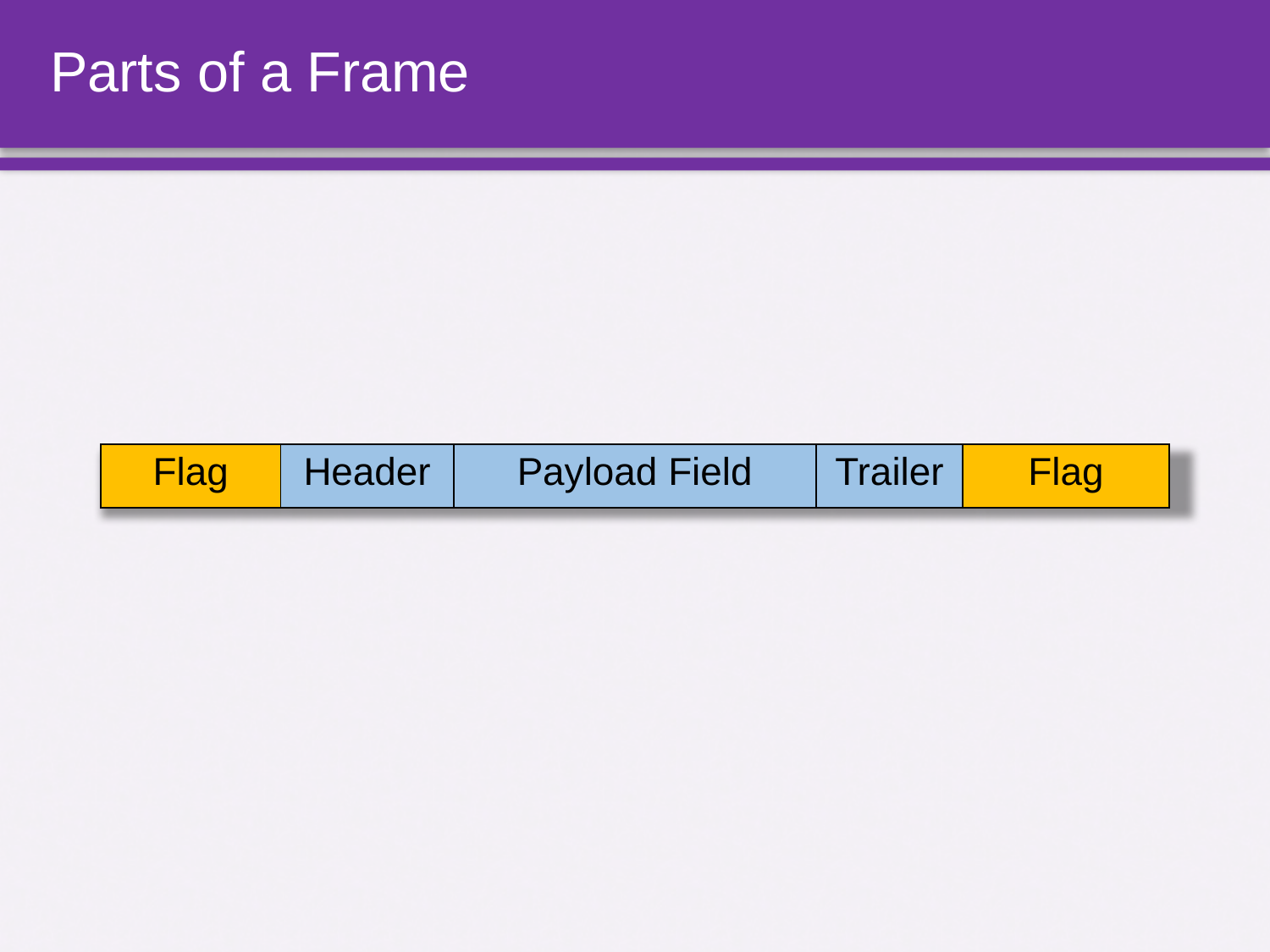

# Parts of a Frame
| Flag | Header | Payload Field | Trailer | Flag |
| --- | --- | --- | --- | --- |